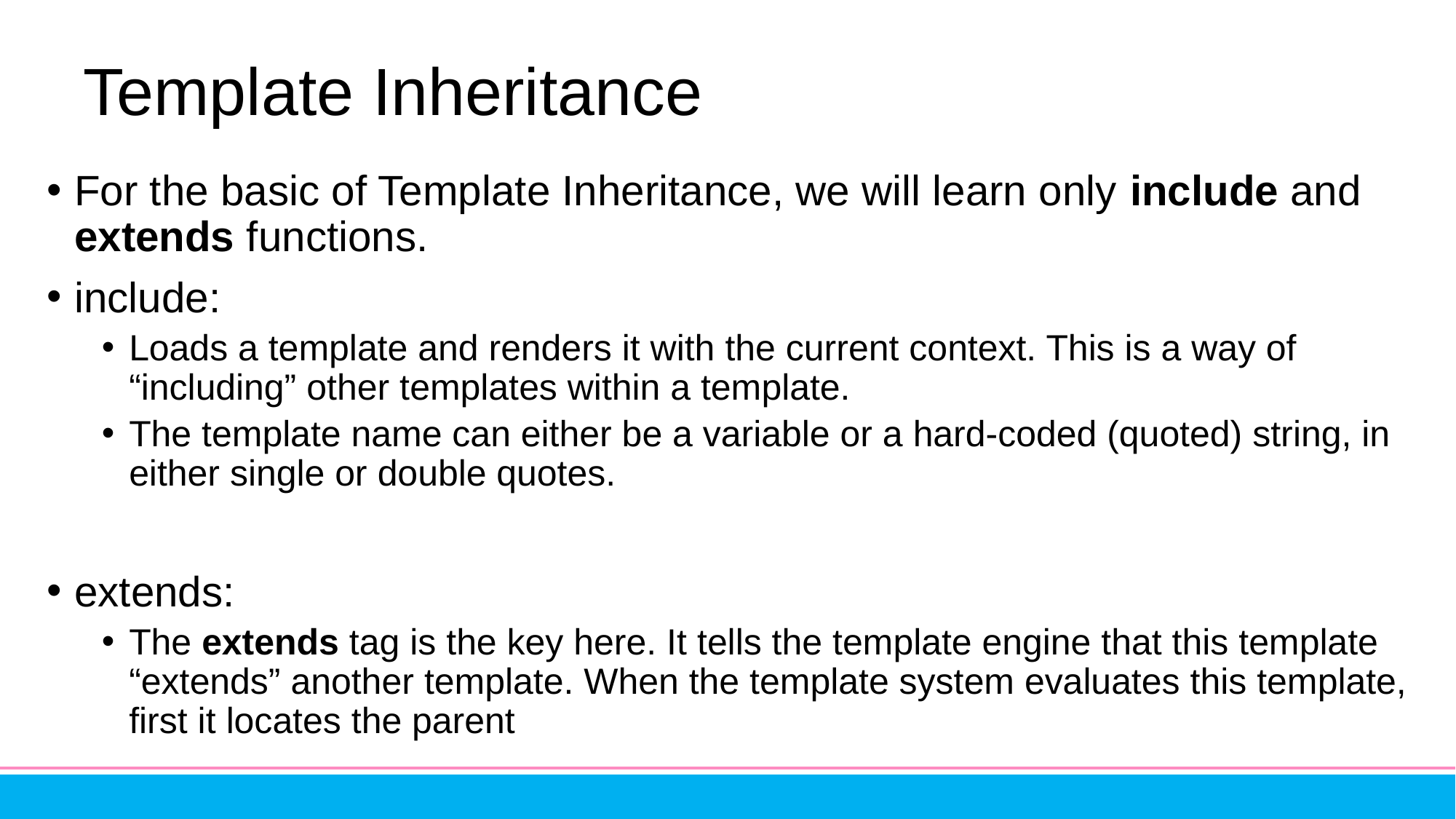

# Template Inheritance
For the basic of Template Inheritance, we will learn only include and extends functions.
include:
Loads a template and renders it with the current context. This is a way of “including” other templates within a template.
The template name can either be a variable or a hard-coded (quoted) string, in either single or double quotes.

extends:
The extends tag is the key here. It tells the template engine that this template “extends” another template. When the template system evaluates this template, first it locates the parent